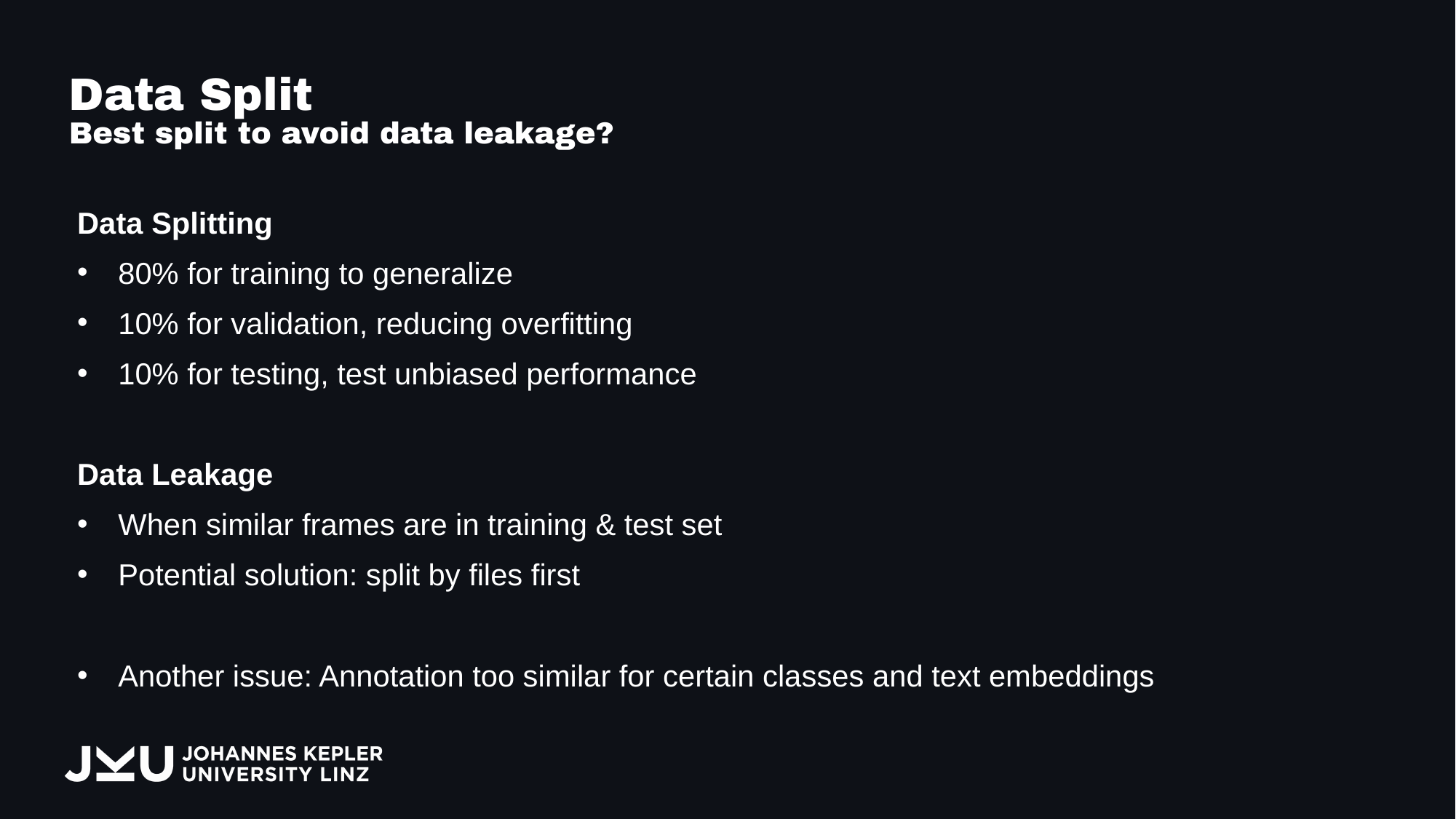

# Data Split Best split to avoid data leakage?
Data Splitting
80% for training to generalize
10% for validation, reducing overfitting
10% for testing, test unbiased performance

Data Leakage
When similar frames are in training & test set
Potential solution: split by files first

Another issue: Annotation too similar for certain classes and text embeddings